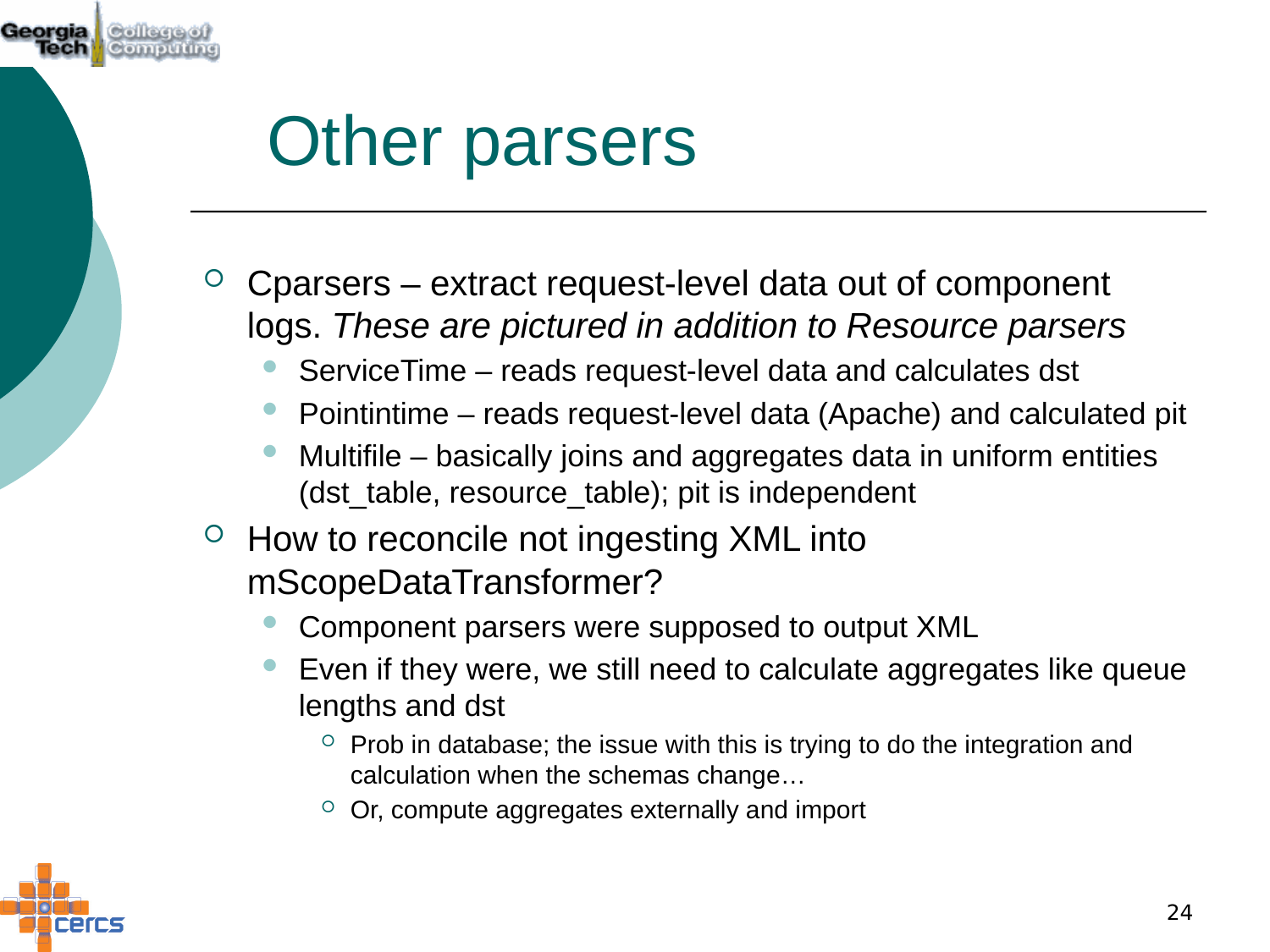

# Other parsers
Cparsers – extract request-level data out of component logs. These are pictured in addition to Resource parsers
ServiceTime – reads request-level data and calculates dst
Pointintime – reads request-level data (Apache) and calculated pit
Multifile – basically joins and aggregates data in uniform entities (dst_table, resource_table); pit is independent
How to reconcile not ingesting XML into mScopeDataTransformer?
Component parsers were supposed to output XML
Even if they were, we still need to calculate aggregates like queue lengths and dst
Prob in database; the issue with this is trying to do the integration and calculation when the schemas change…
Or, compute aggregates externally and import
24